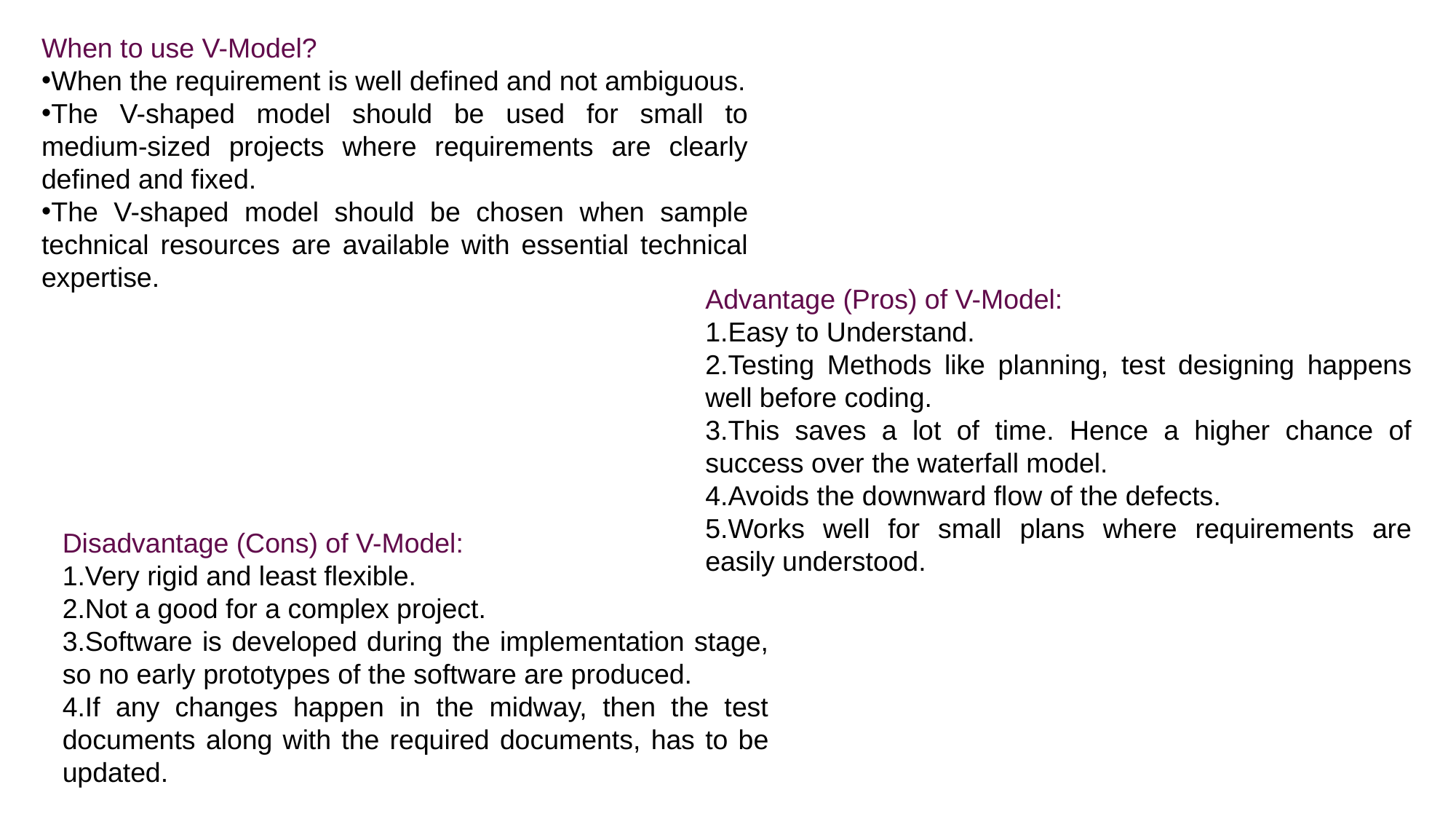

When to use V-Model?
When the requirement is well defined and not ambiguous.
The V-shaped model should be used for small to medium-sized projects where requirements are clearly defined and fixed.
The V-shaped model should be chosen when sample technical resources are available with essential technical expertise.
Advantage (Pros) of V-Model:
Easy to Understand.
Testing Methods like planning, test designing happens well before coding.
This saves a lot of time. Hence a higher chance of success over the waterfall model.
Avoids the downward flow of the defects.
Works well for small plans where requirements are easily understood.
Disadvantage (Cons) of V-Model:
Very rigid and least flexible.
Not a good for a complex project.
Software is developed during the implementation stage, so no early prototypes of the software are produced.
If any changes happen in the midway, then the test documents along with the required documents, has to be updated.